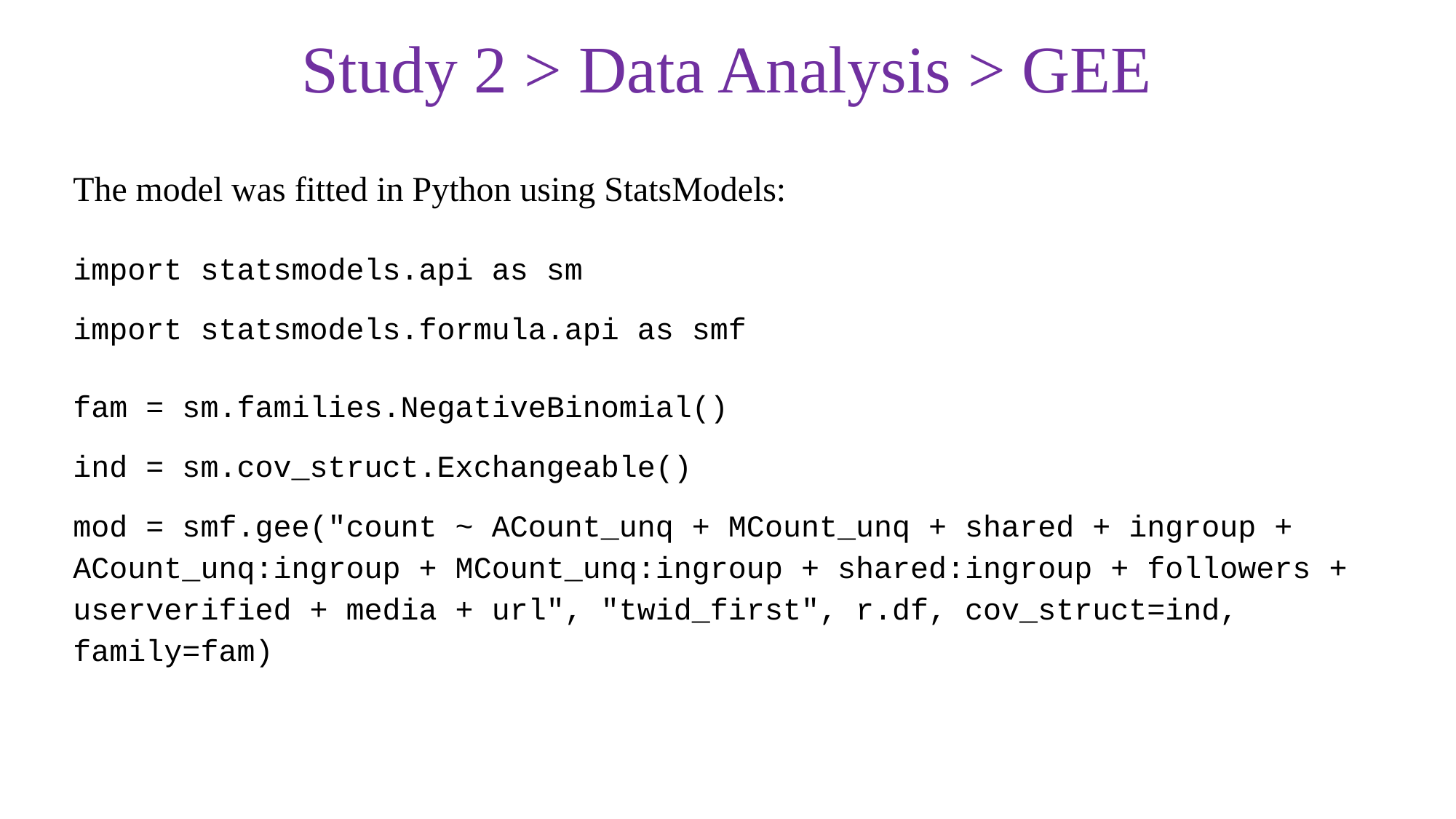

Study 2 > Data Analysis > GEE
The model was fitted in Python using StatsModels:
import statsmodels.api as sm
import statsmodels.formula.api as smf
fam = sm.families.NegativeBinomial()
ind = sm.cov_struct.Exchangeable()
mod = smf.gee("count ~ ACount_unq + MCount_unq + shared + ingroup + ACount_unq:ingroup + MCount_unq:ingroup + shared:ingroup + followers + userverified + media + url", "twid_first", r.df, cov_struct=ind, family=fam)